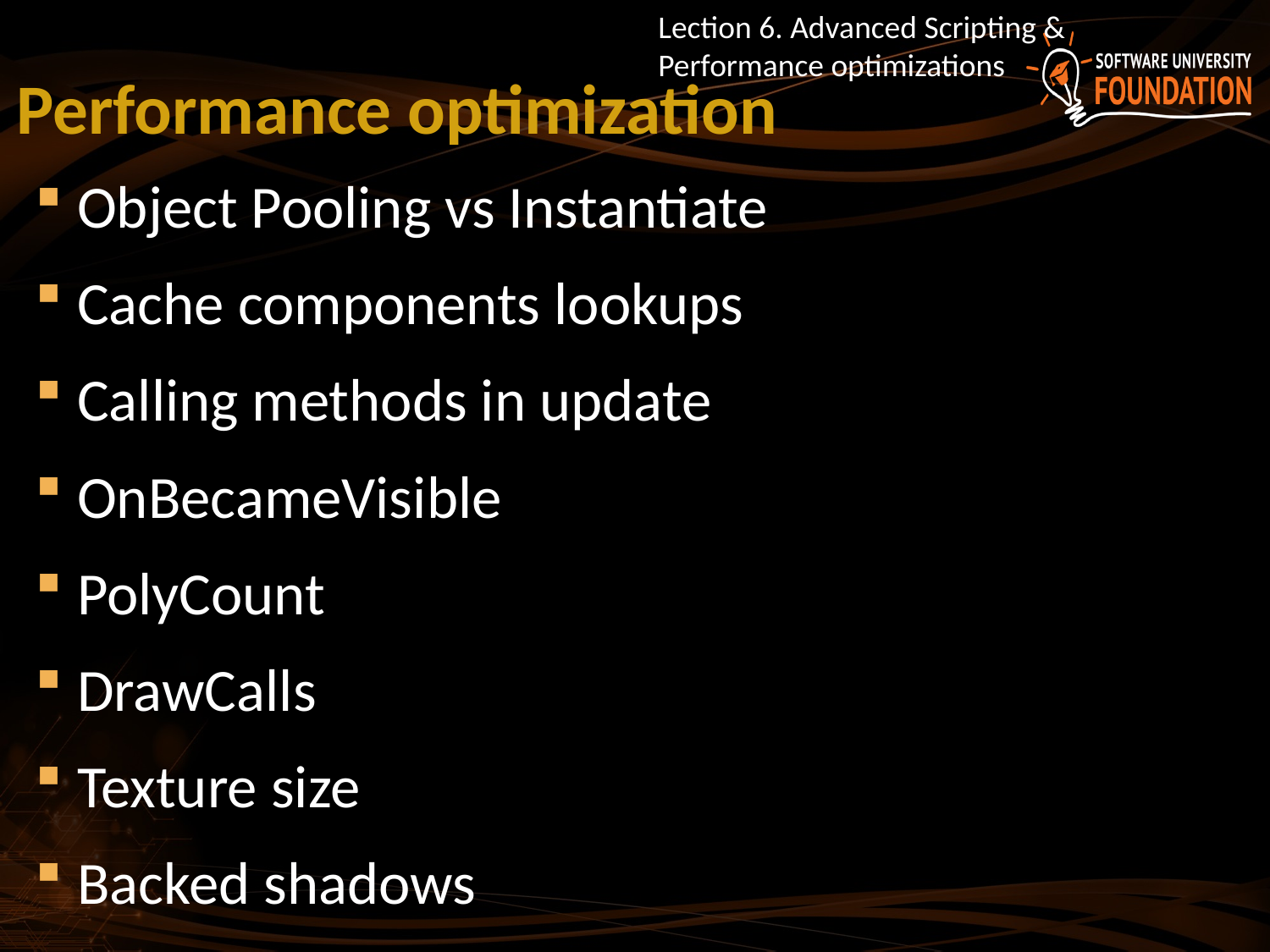

Lection 6. Advanced Scripting & Performance optimizations
# Performance optimization
Object Pooling vs Instantiate
Cache components lookups
Calling methods in update
OnBecameVisible
PolyCount
DrawCalls
Texture size
Backed shadows